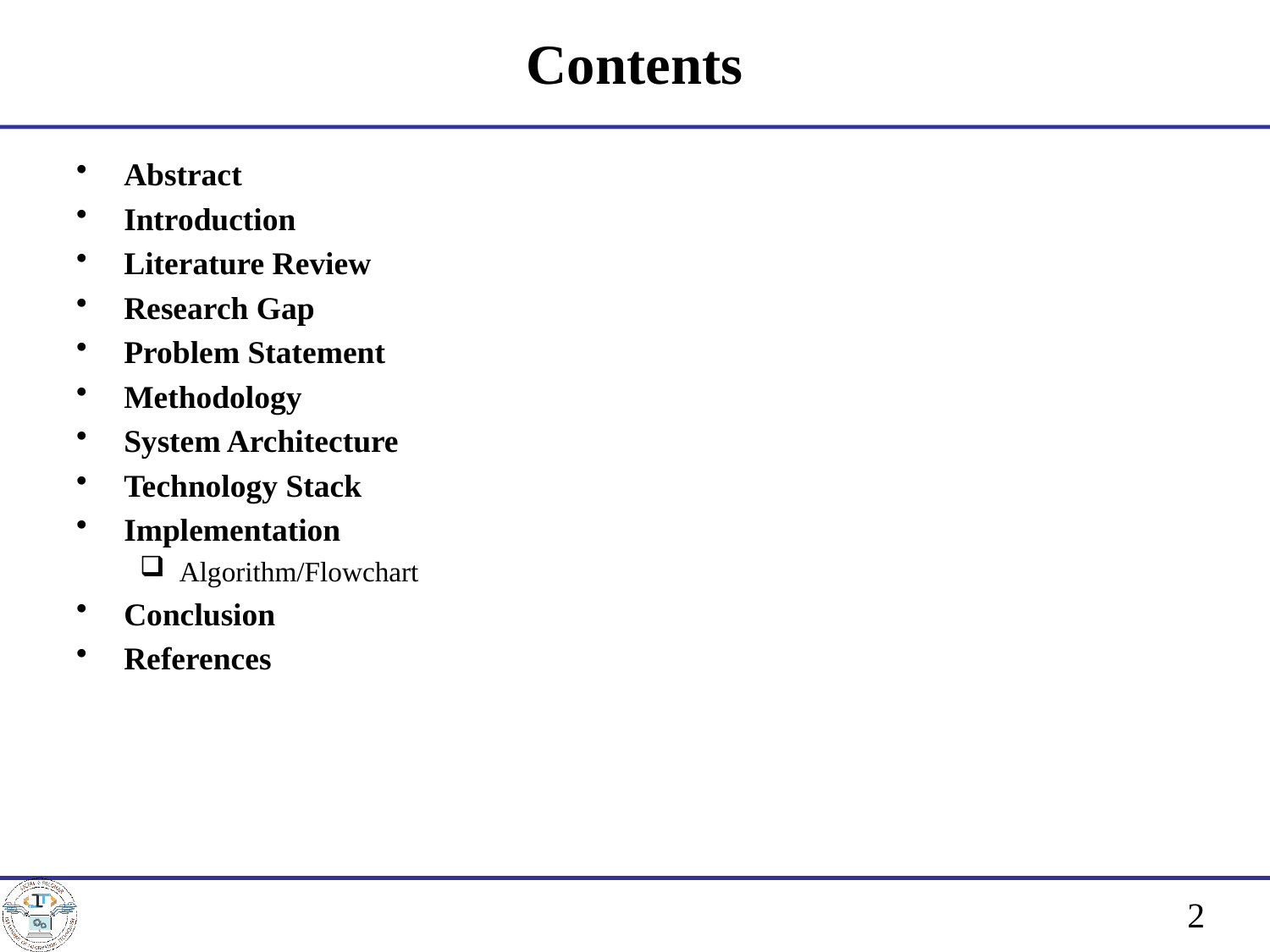

# Contents
Abstract
Introduction
Literature Review
Research Gap
Problem Statement
Methodology
System Architecture
Technology Stack
Implementation
Algorithm/Flowchart
Conclusion
References

2